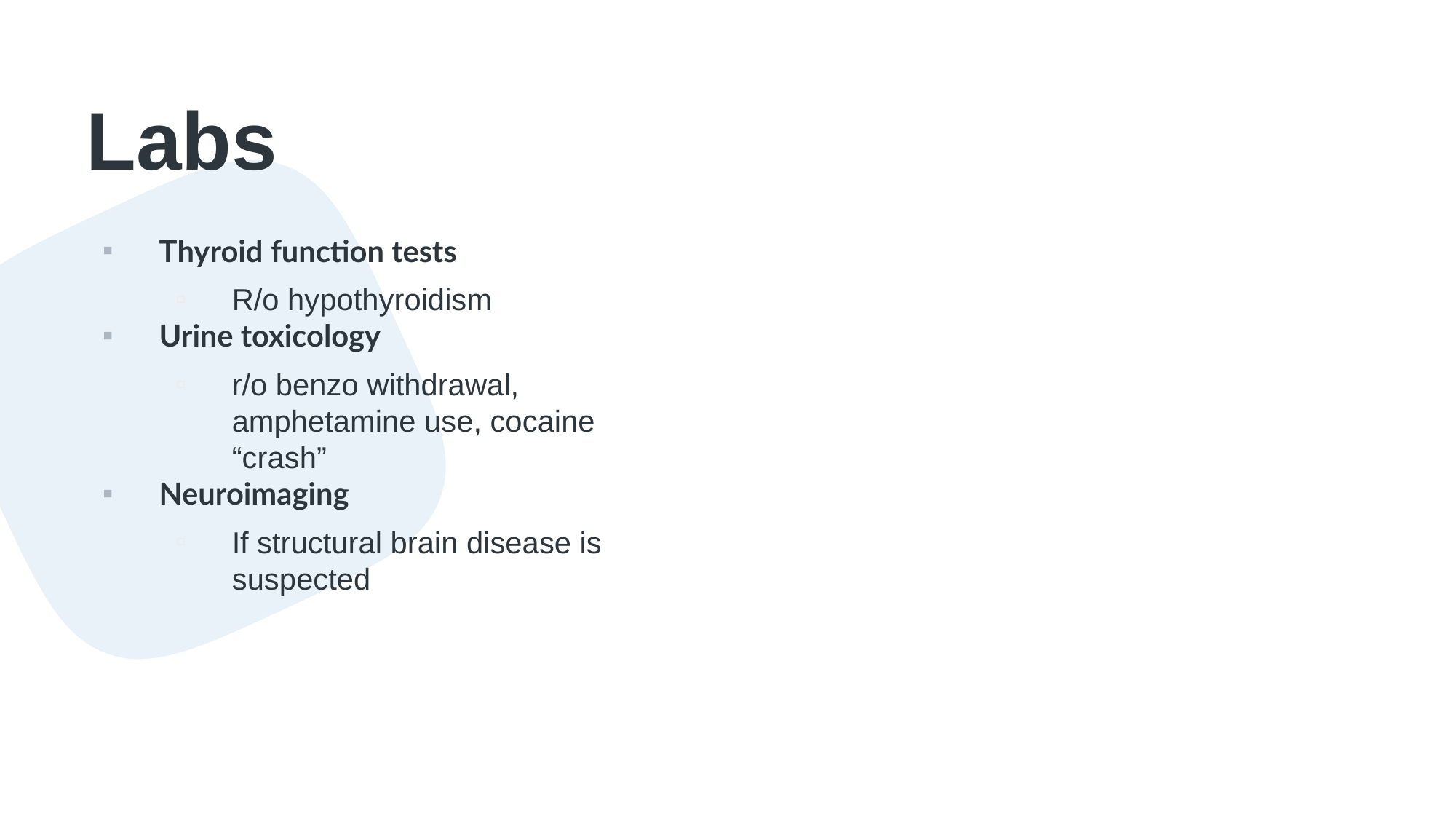

# Labs
Thyroid function tests
R/o hypothyroidism
Urine toxicology
r/o benzo withdrawal, amphetamine use, cocaine “crash”
Neuroimaging
If structural brain disease is suspected